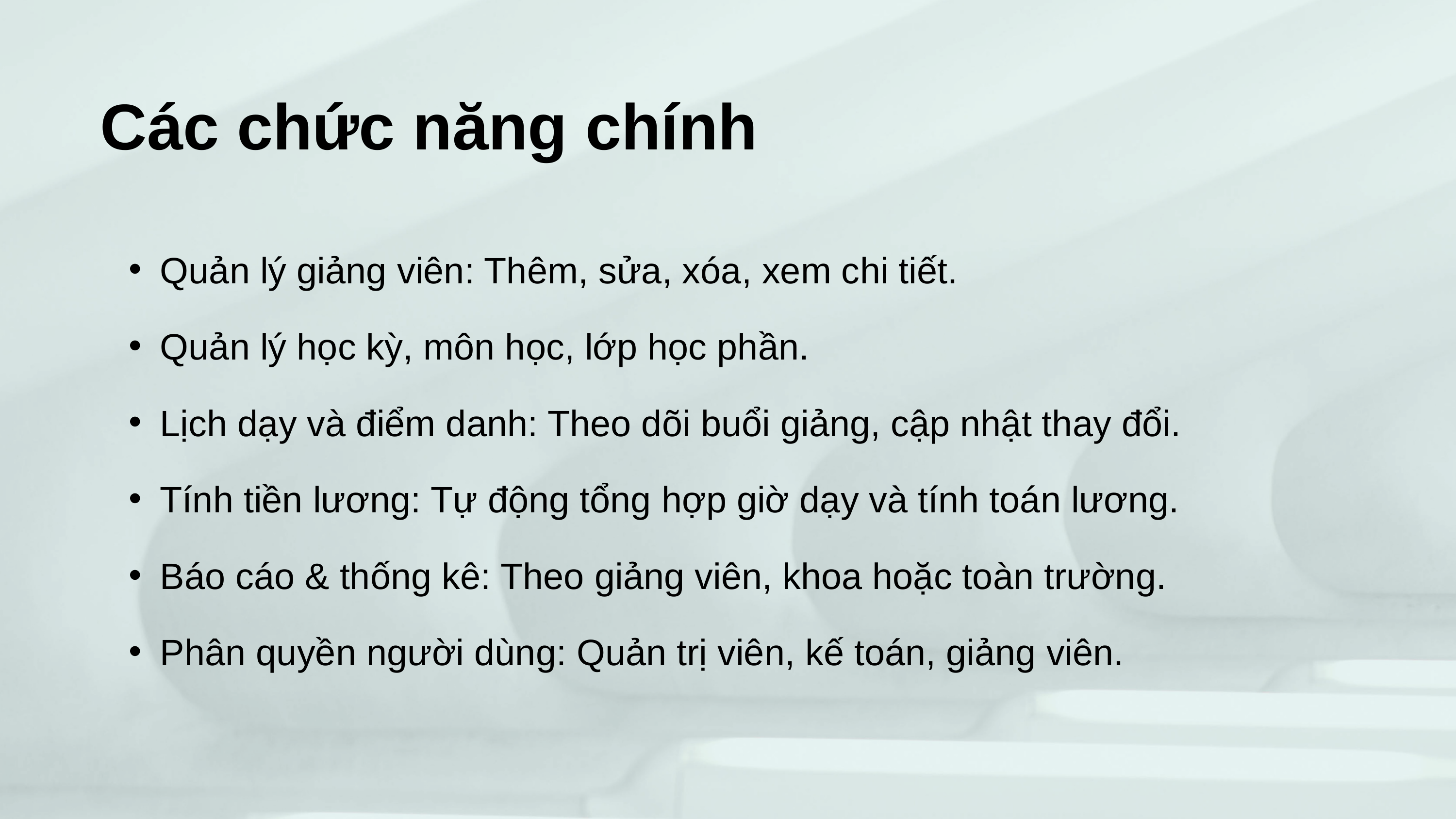

Các chức năng chính
Quản lý giảng viên: Thêm, sửa, xóa, xem chi tiết.
Quản lý học kỳ, môn học, lớp học phần.
Lịch dạy và điểm danh: Theo dõi buổi giảng, cập nhật thay đổi.
Tính tiền lương: Tự động tổng hợp giờ dạy và tính toán lương.
Báo cáo & thống kê: Theo giảng viên, khoa hoặc toàn trường.
Phân quyền người dùng: Quản trị viên, kế toán, giảng viên.